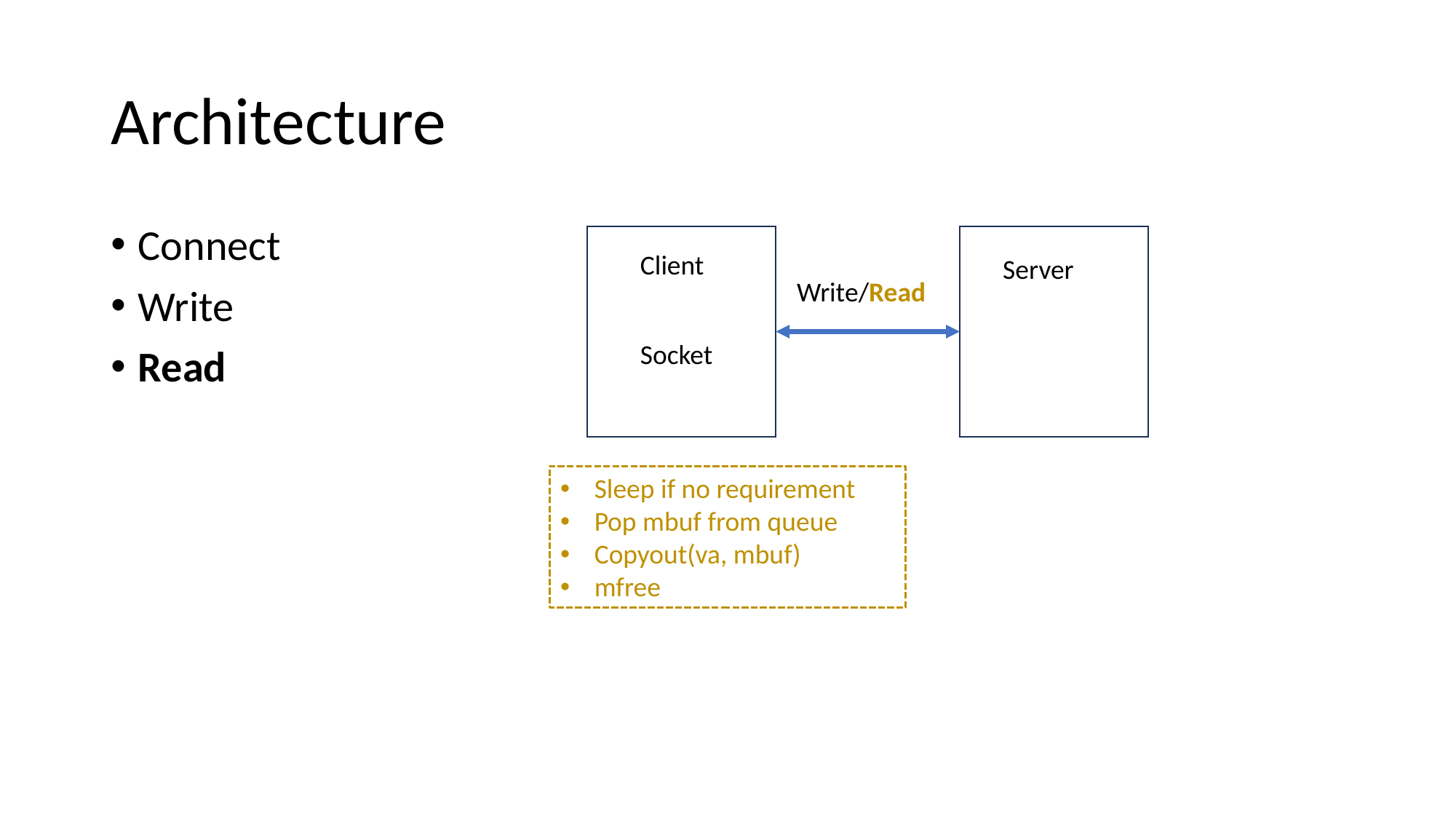

# Architecture
Connect
Write
Read

Client
Server
Write/Read
Socket
Sleep if no requirement
Pop mbuf from queue
Copyout(va, mbuf)
mfree